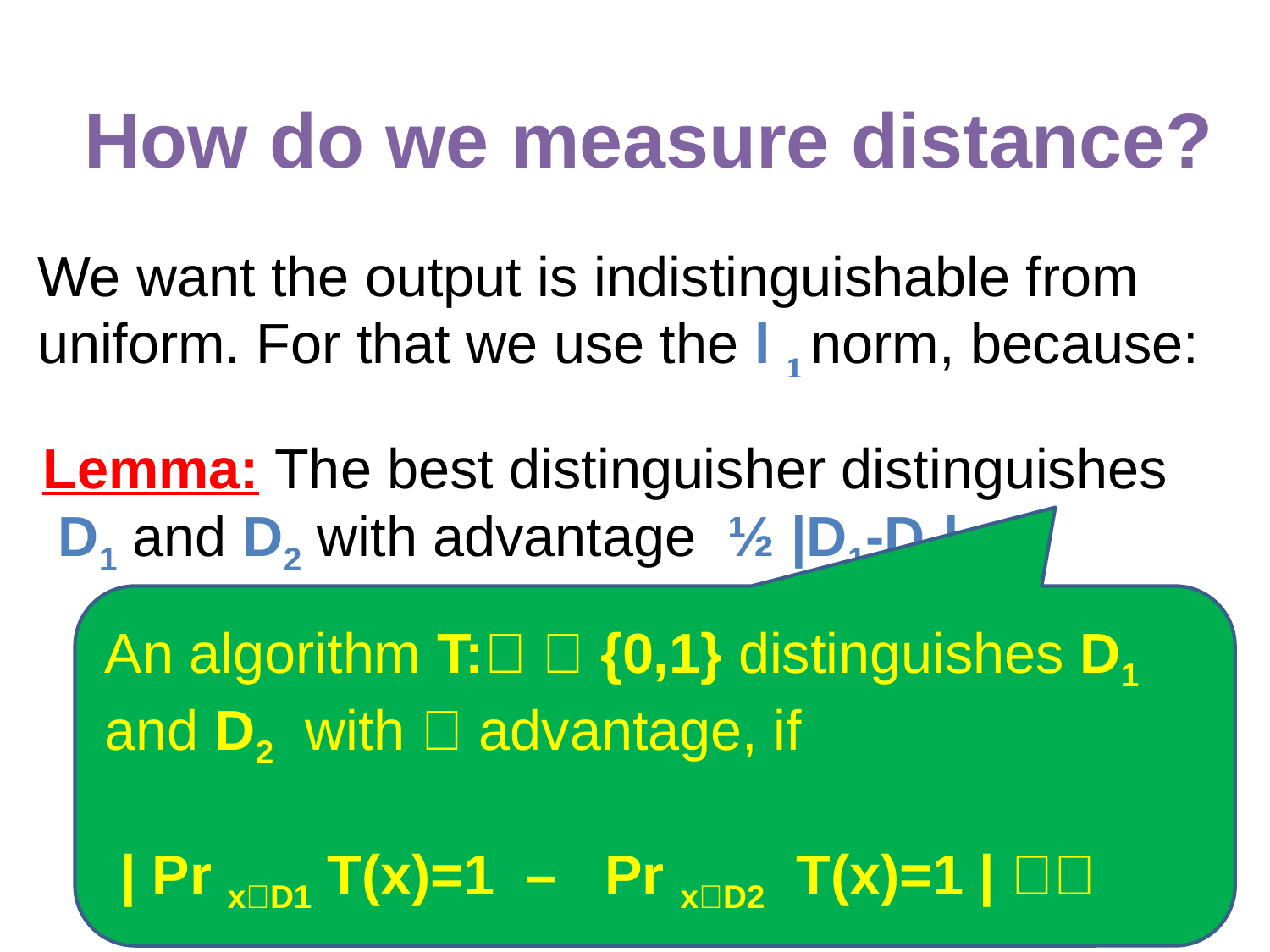

# How do we measure distance?
We want the output is indistinguishable from uniform. For that we use the l 1 norm, because:
Lemma: The best distinguisher distinguishes
 D1 and D2 with advantage  ½ |D1-D2|1
An algorithm T:Λ → {0,1} distinguishes D1 and D2  with ε advantage, if

 | Pr x∈D1 T(x)=1  –   Pr x∈D2  T(x)=1 | ≥ε